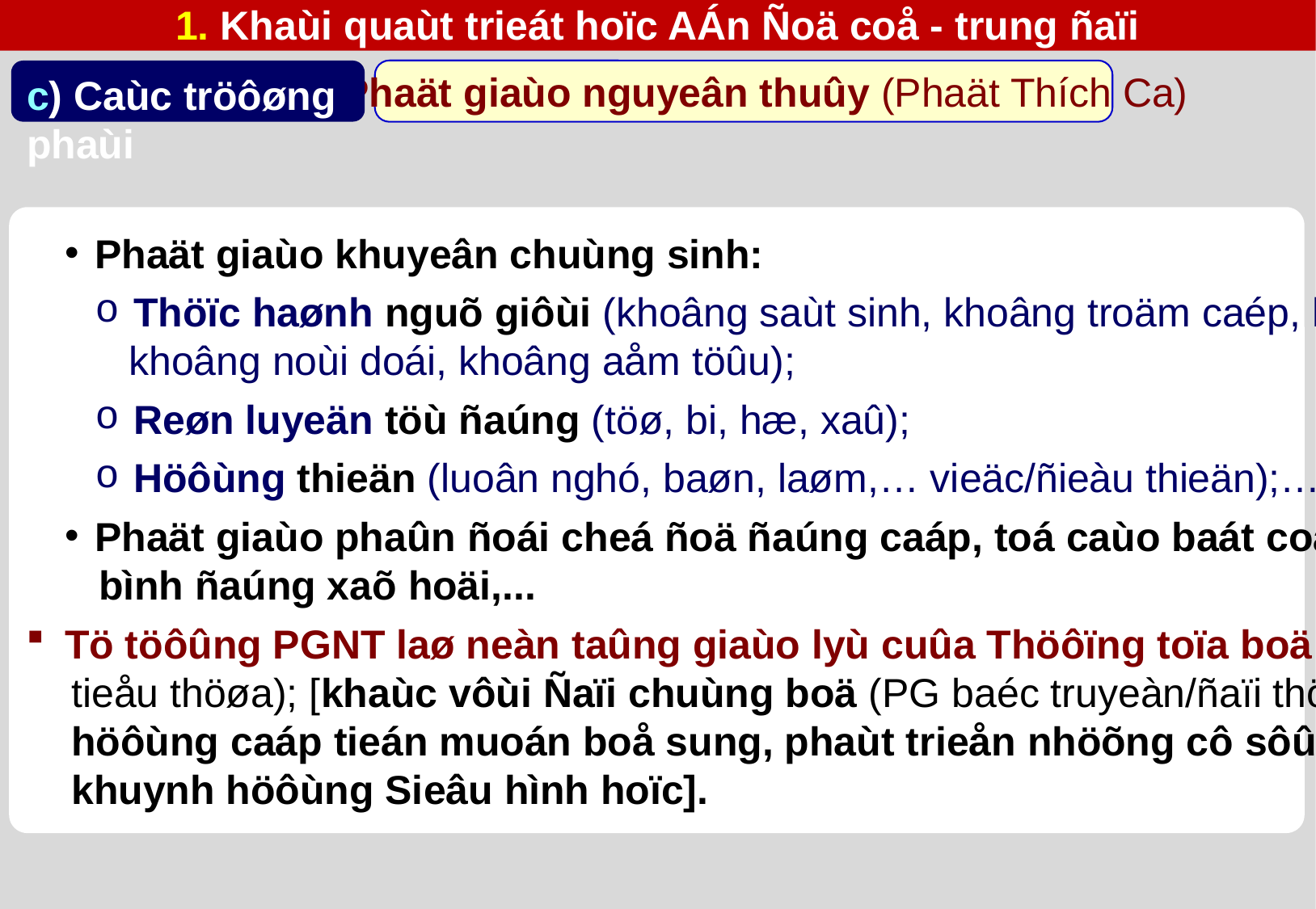

1. Khaùi quaùt trieát hoïc AÁn Ñoä coå - trung ñaïi
 Phaät giaùo nguyeân thuûy (Phaät Thích Ca)
c) Caùc tröôøng phaùi
Phaät giaùo khuyeân chuùng sinh:
Thöïc haønh nguõ giôùi (khoâng saùt sinh, khoâng troäm caép, khoâng taø daâm,
   khoâng noùi doái, khoâng aåm töûu);
Reøn luyeän töù ñaúng (töø, bi, hæ, xaû);
Höôùng thieän (luoân nghó, baøn, laøm,… vieäc/ñieàu thieän);…
Phaät giaùo phaûn ñoái cheá ñoä ñaúng caáp, toá caùo baát coâng, ñoøi coâng baèng
   bình ñaúng xaõ hoäi,...
Tö töôûng PGNT laø neàn taûng giaùo lyù cuûa Thöôïng toïa boä (PG nam truyeàn/
    tieåu thöøa); [khaùc vôùi Ñaïi chuùng boä (PG baéc truyeàn/ñaïi thöøa) – khuynh
    höôùng caáp tieán muoán boå sung, phaùt trieån nhöõng cô sôû giaùo lyù môùi theo
    khuynh höôùng Sieâu hình hoïc].